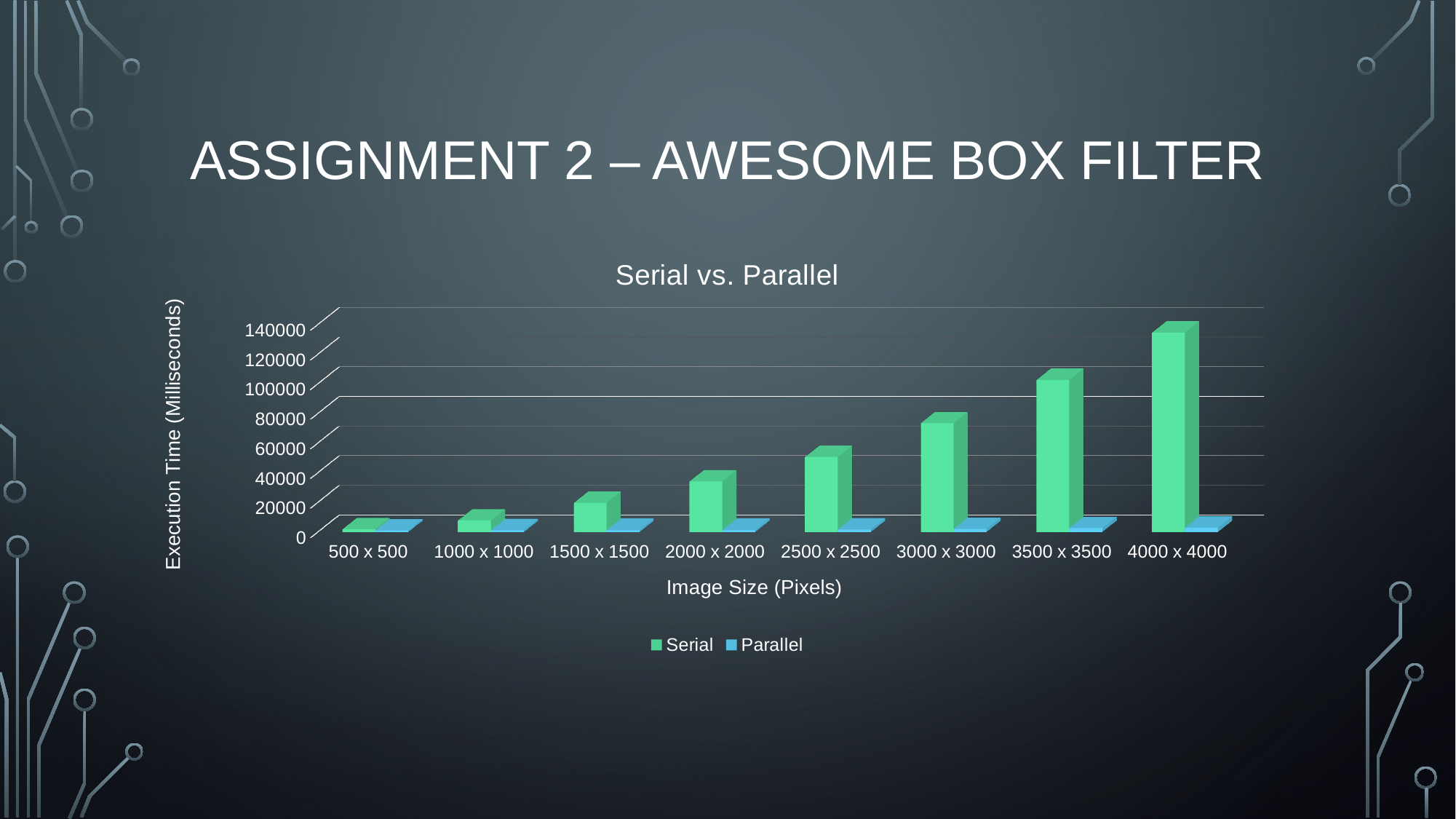

# Assignment 2 – awesome box filter

[unsupported chart]